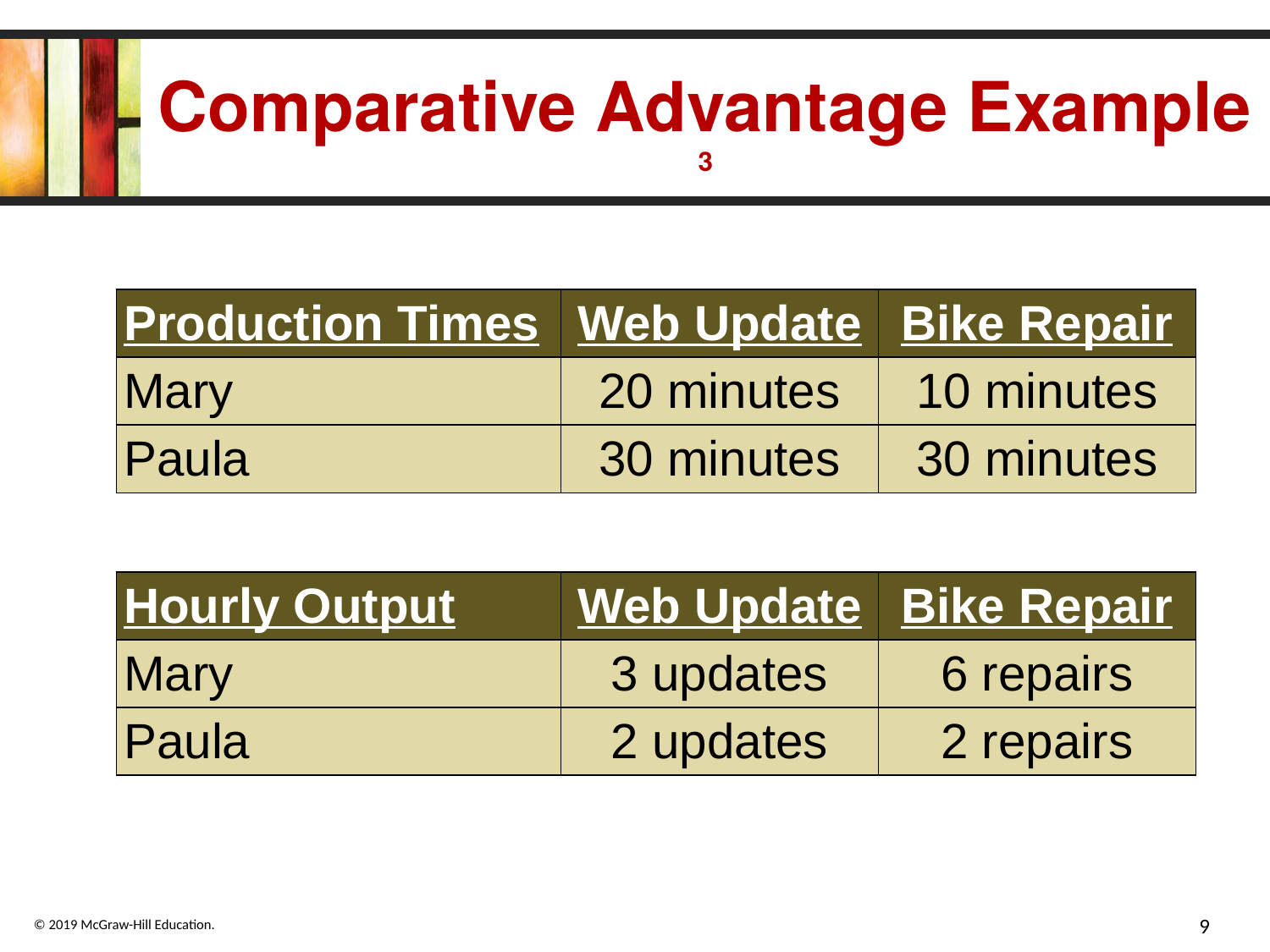

# Comparative Advantage Example 3
| Production Times | Web Update | Bike Repair |
| --- | --- | --- |
| Mary | 20 minutes | 10 minutes |
| Paula | 30 minutes | 30 minutes |
| Hourly Output | Web Update | Bike Repair |
| --- | --- | --- |
| Mary | 3 updates | 6 repairs |
| Paula | 2 updates | 2 repairs |